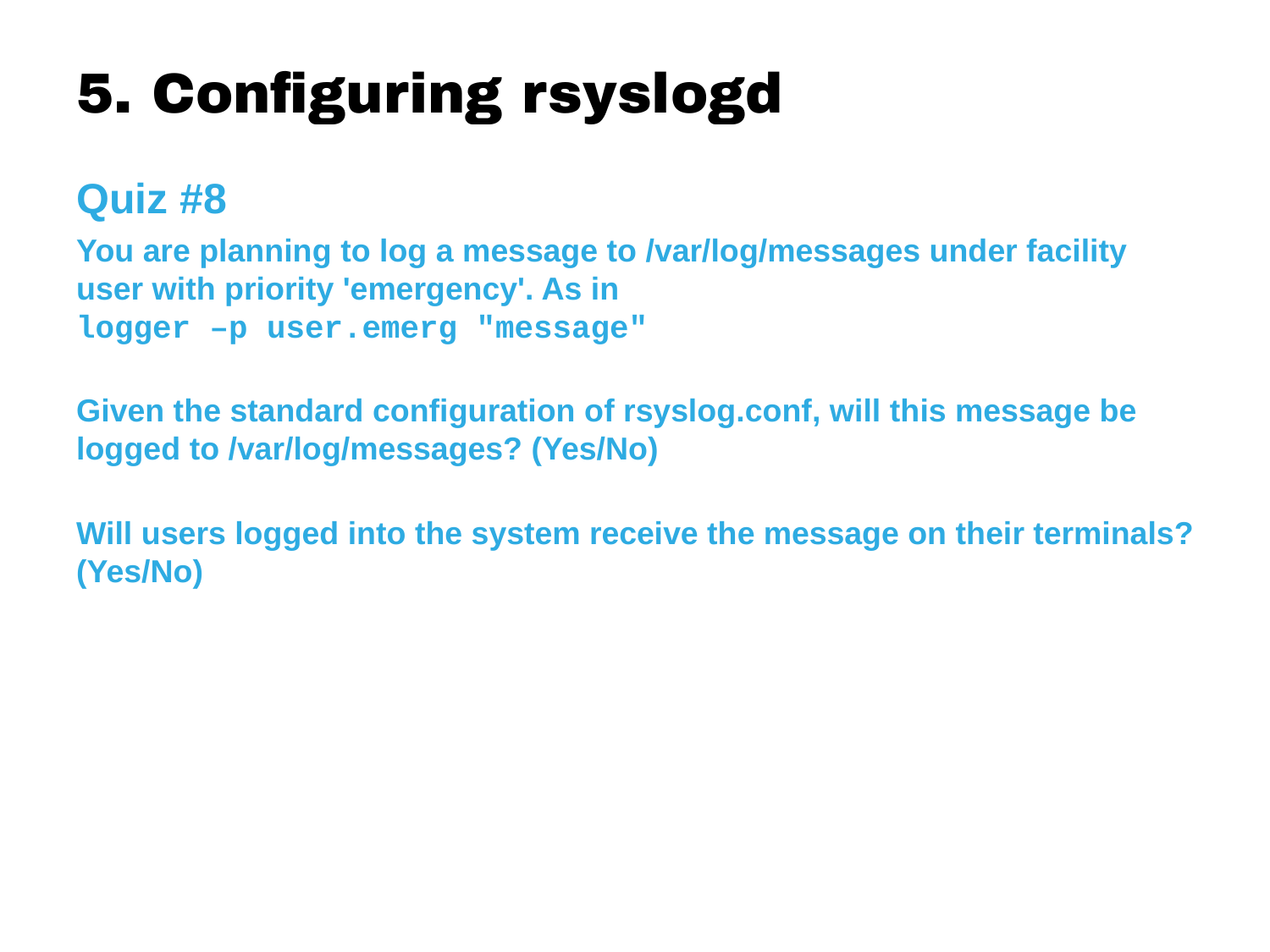

# 5. Configuring rsyslogd
Quiz #8
You are planning to log a message to /var/log/messages under facility user with priority 'emergency'. As in
logger –p user.emerg "message"
Given the standard configuration of rsyslog.conf, will this message be logged to /var/log/messages? (Yes/No)
Will users logged into the system receive the message on their terminals? (Yes/No)